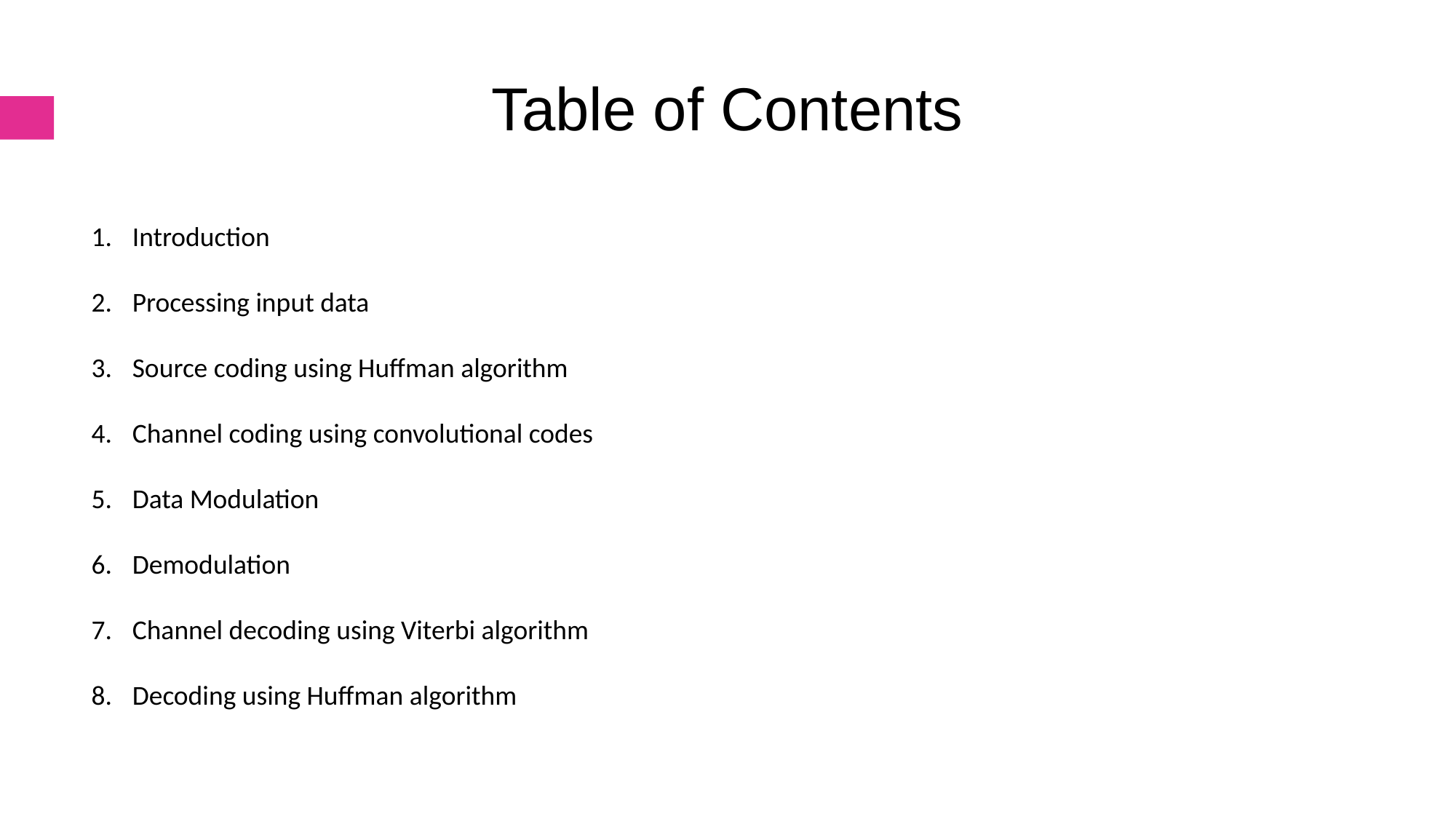

Table of Contents
Introduction

Processing input data

Source coding using Huffman algorithm

Channel coding using convolutional codes

Data Modulation

Demodulation

Channel decoding using Viterbi algorithm

Decoding using Huffman algorithm